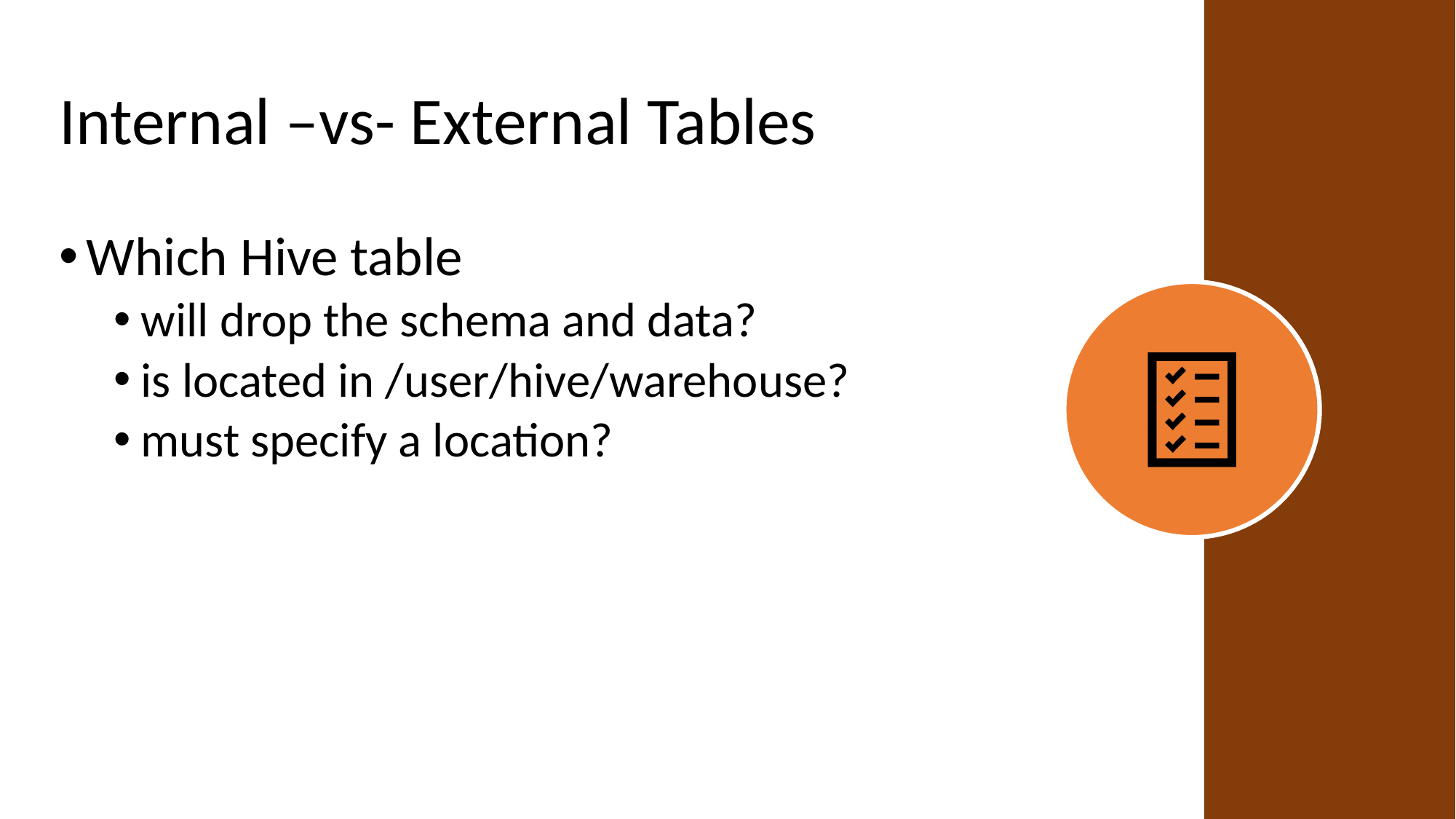

# Internal –vs- External Tables
Which Hive table
will drop the schema and data?
is located in /user/hive/warehouse?
must specify a location?